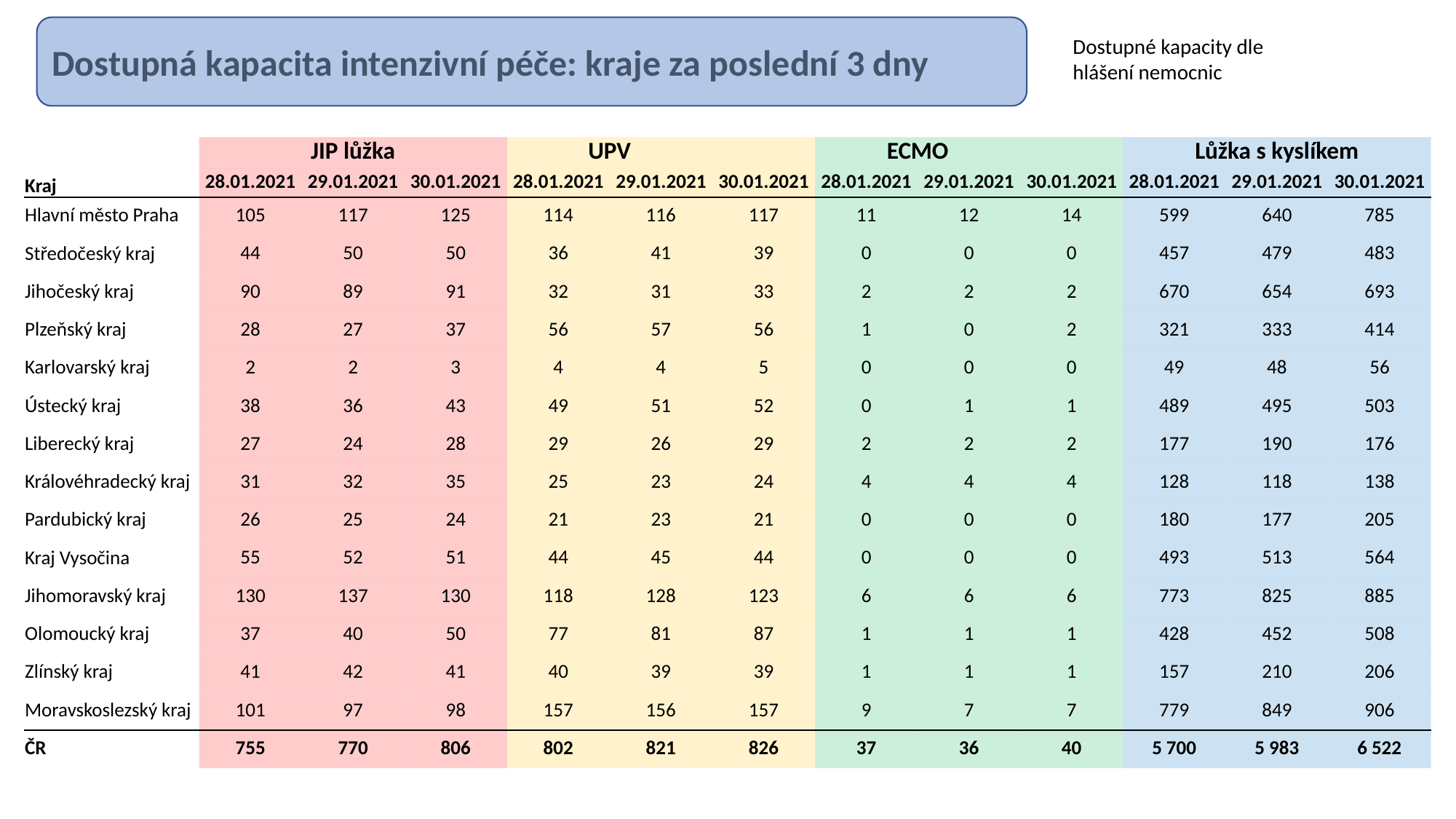

Dostupná kapacita intenzivní péče: kraje za poslední 3 dny
Dostupné kapacity dle hlášení nemocnic
|  | JIP lůžka |  |  | UPV |  |  | ECMO |  |  | Lůžka s kyslíkem |  |  |
| --- | --- | --- | --- | --- | --- | --- | --- | --- | --- | --- | --- | --- |
| Kraj | 28.01.2021 | 29.01.2021 | 30.01.2021 | 28.01.2021 | 29.01.2021 | 30.01.2021 | 28.01.2021 | 29.01.2021 | 30.01.2021 | 28.01.2021 | 29.01.2021 | 30.01.2021 |
| Hlavní město Praha | 105 | 117 | 125 | 114 | 116 | 117 | 11 | 12 | 14 | 599 | 640 | 785 |
| Středočeský kraj | 44 | 50 | 50 | 36 | 41 | 39 | 0 | 0 | 0 | 457 | 479 | 483 |
| Jihočeský kraj | 90 | 89 | 91 | 32 | 31 | 33 | 2 | 2 | 2 | 670 | 654 | 693 |
| Plzeňský kraj | 28 | 27 | 37 | 56 | 57 | 56 | 1 | 0 | 2 | 321 | 333 | 414 |
| Karlovarský kraj | 2 | 2 | 3 | 4 | 4 | 5 | 0 | 0 | 0 | 49 | 48 | 56 |
| Ústecký kraj | 38 | 36 | 43 | 49 | 51 | 52 | 0 | 1 | 1 | 489 | 495 | 503 |
| Liberecký kraj | 27 | 24 | 28 | 29 | 26 | 29 | 2 | 2 | 2 | 177 | 190 | 176 |
| Královéhradecký kraj | 31 | 32 | 35 | 25 | 23 | 24 | 4 | 4 | 4 | 128 | 118 | 138 |
| Pardubický kraj | 26 | 25 | 24 | 21 | 23 | 21 | 0 | 0 | 0 | 180 | 177 | 205 |
| Kraj Vysočina | 55 | 52 | 51 | 44 | 45 | 44 | 0 | 0 | 0 | 493 | 513 | 564 |
| Jihomoravský kraj | 130 | 137 | 130 | 118 | 128 | 123 | 6 | 6 | 6 | 773 | 825 | 885 |
| Olomoucký kraj | 37 | 40 | 50 | 77 | 81 | 87 | 1 | 1 | 1 | 428 | 452 | 508 |
| Zlínský kraj | 41 | 42 | 41 | 40 | 39 | 39 | 1 | 1 | 1 | 157 | 210 | 206 |
| Moravskoslezský kraj | 101 | 97 | 98 | 157 | 156 | 157 | 9 | 7 | 7 | 779 | 849 | 906 |
| ČR | 755 | 770 | 806 | 802 | 821 | 826 | 37 | 36 | 40 | 5 700 | 5 983 | 6 522 |